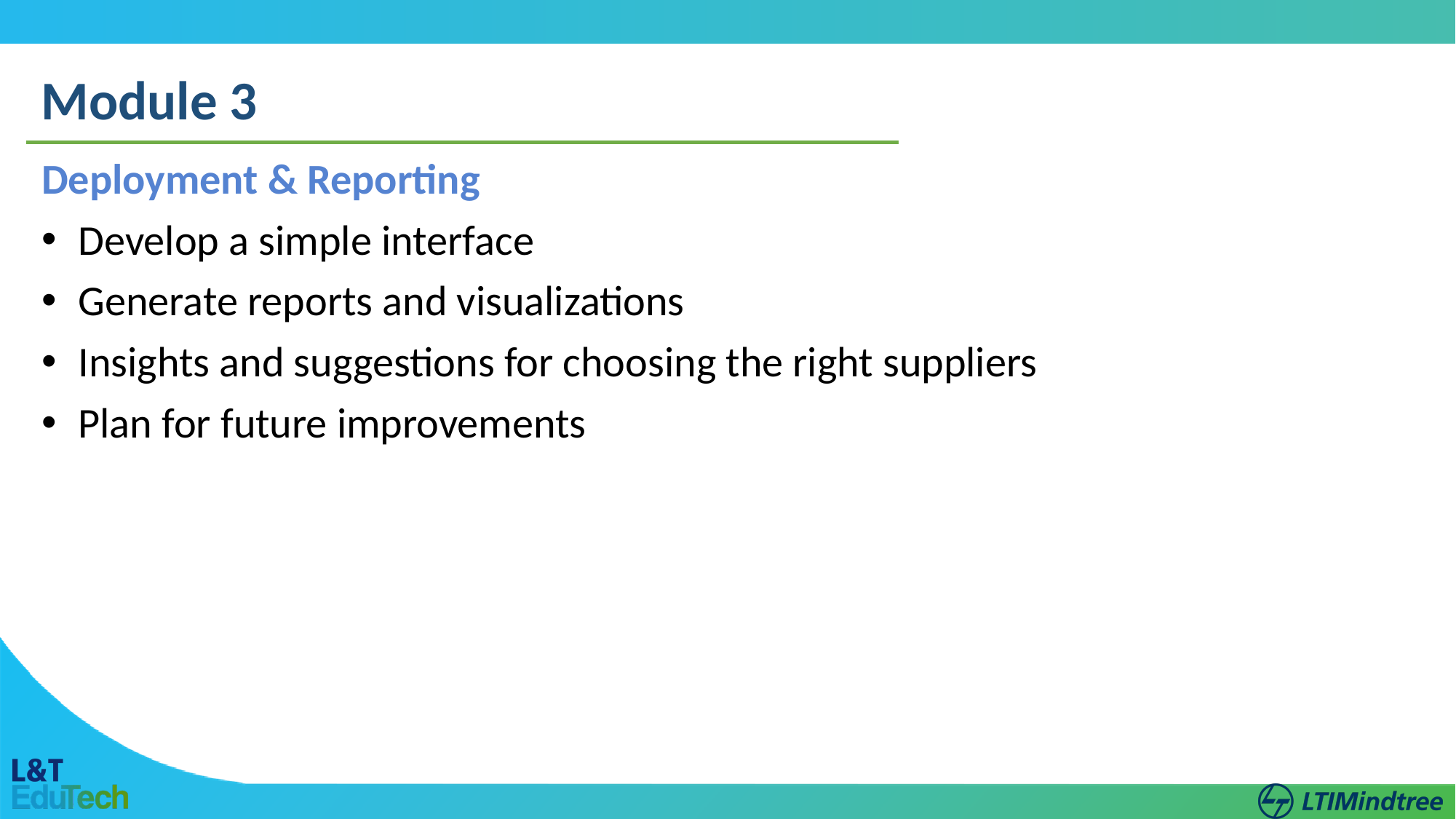

Module 3
Deployment & Reporting
 Develop a simple interface
 Generate reports and visualizations
 Insights and suggestions for choosing the right suppliers
 Plan for future improvements